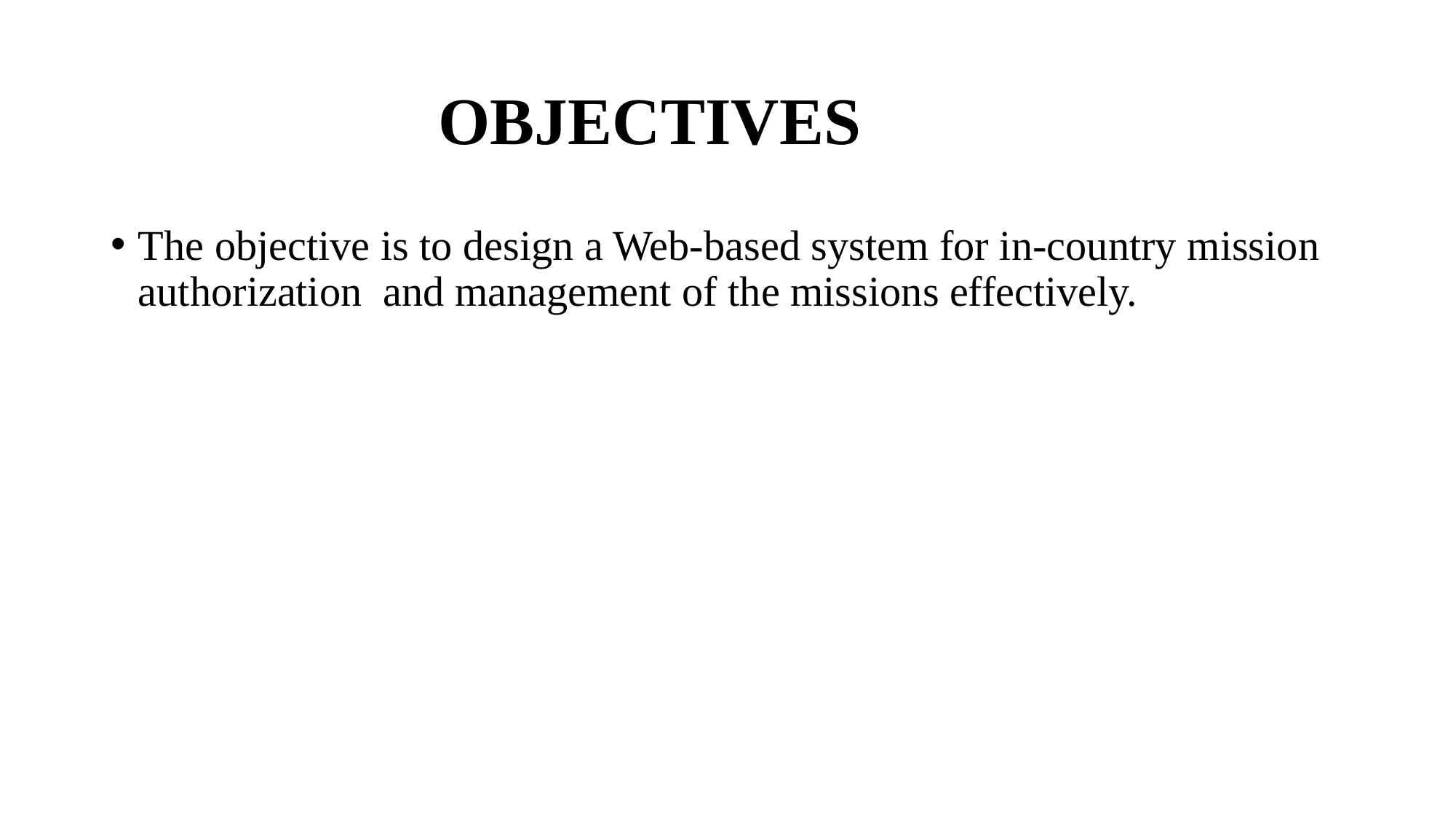

# OBJECTIVES
The objective is to design a Web-based system for in-country mission authorization  and management of the missions effectively.